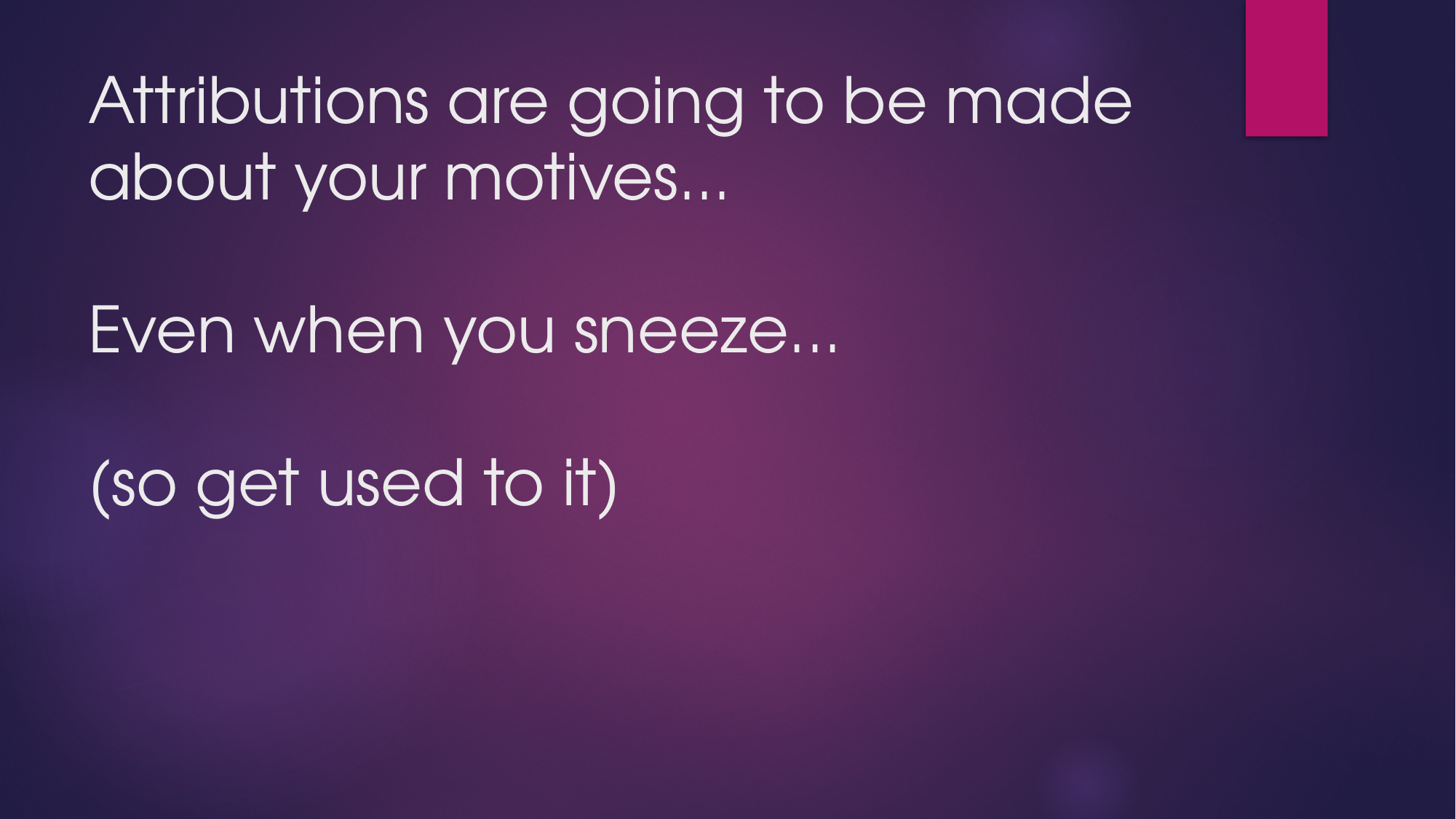

# Attributions are going to be made about your motives... Even when you sneeze... (so get used to it)